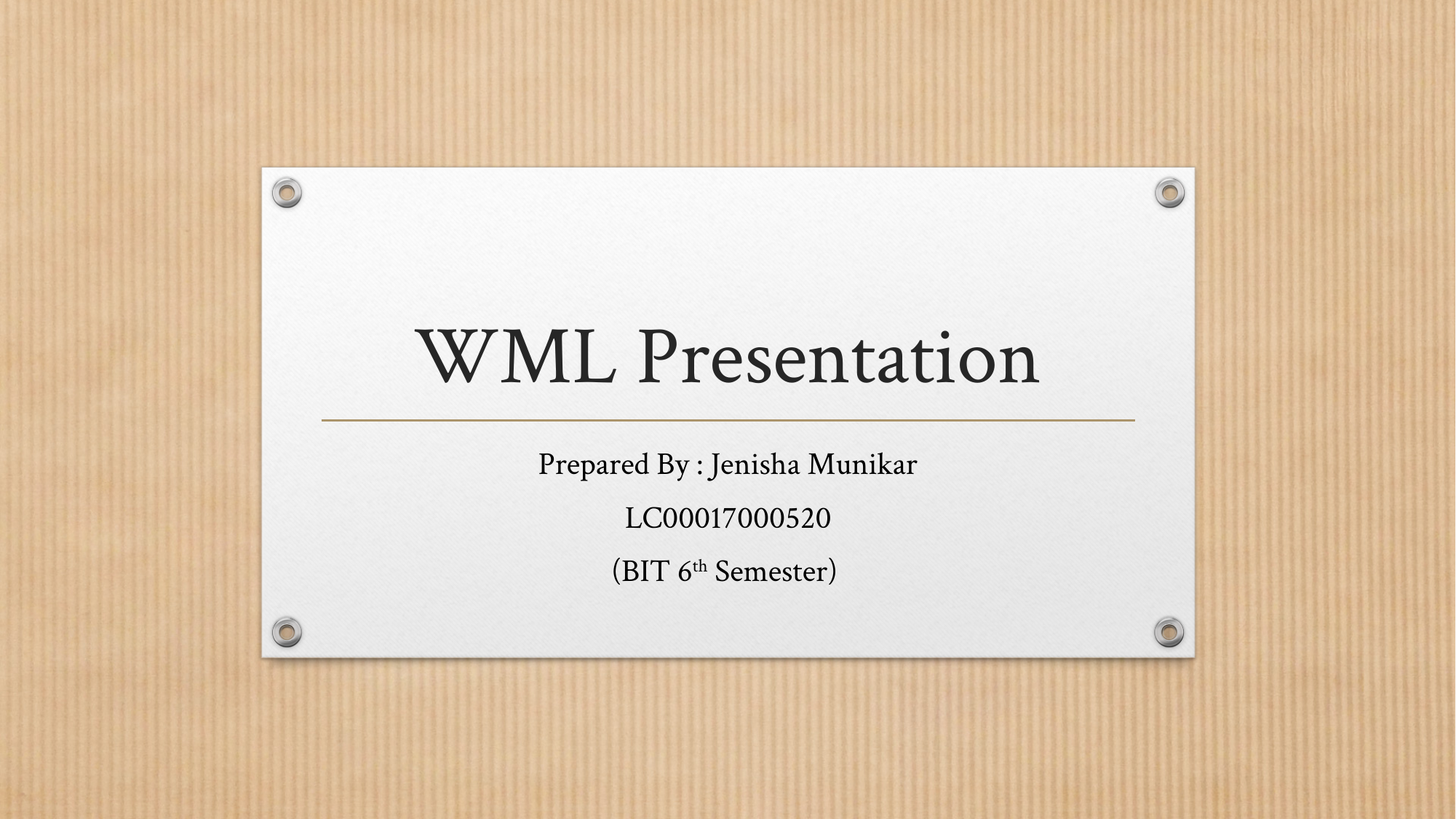

# WML Presentation
Prepared By : Jenisha Munikar
LC00017000520
(BIT 6th Semester)